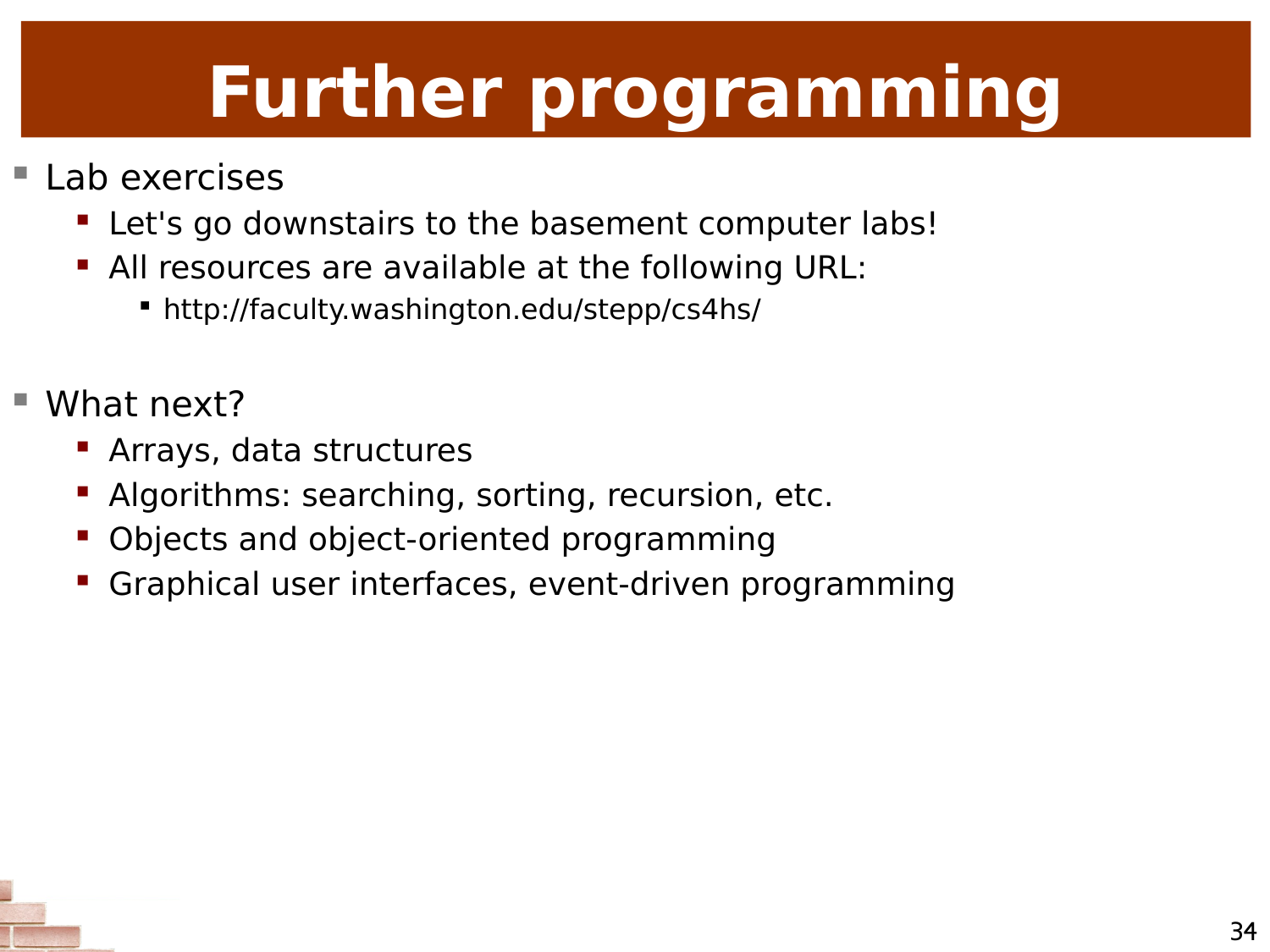

# Further programming
Lab exercises
Let's go downstairs to the basement computer labs!
All resources are available at the following URL:
http://faculty.washington.edu/stepp/cs4hs/

What next?
Arrays, data structures
Algorithms: searching, sorting, recursion, etc.
Objects and object-oriented programming
Graphical user interfaces, event-driven programming
34